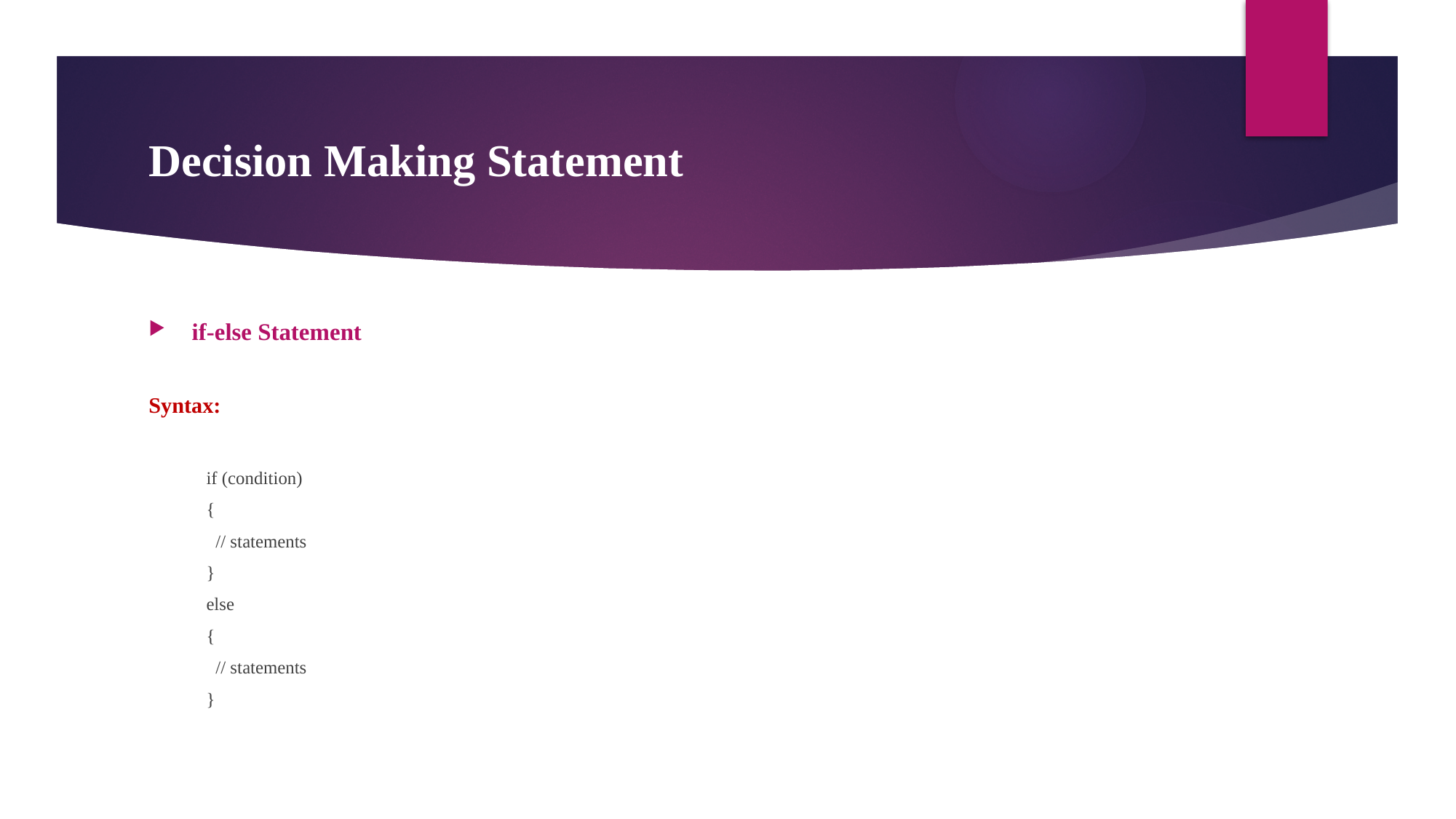

# Decision Making Statement
if-else Statement

Syntax:

if (condition)
{
  // statements
}
else
{
  // statements
}